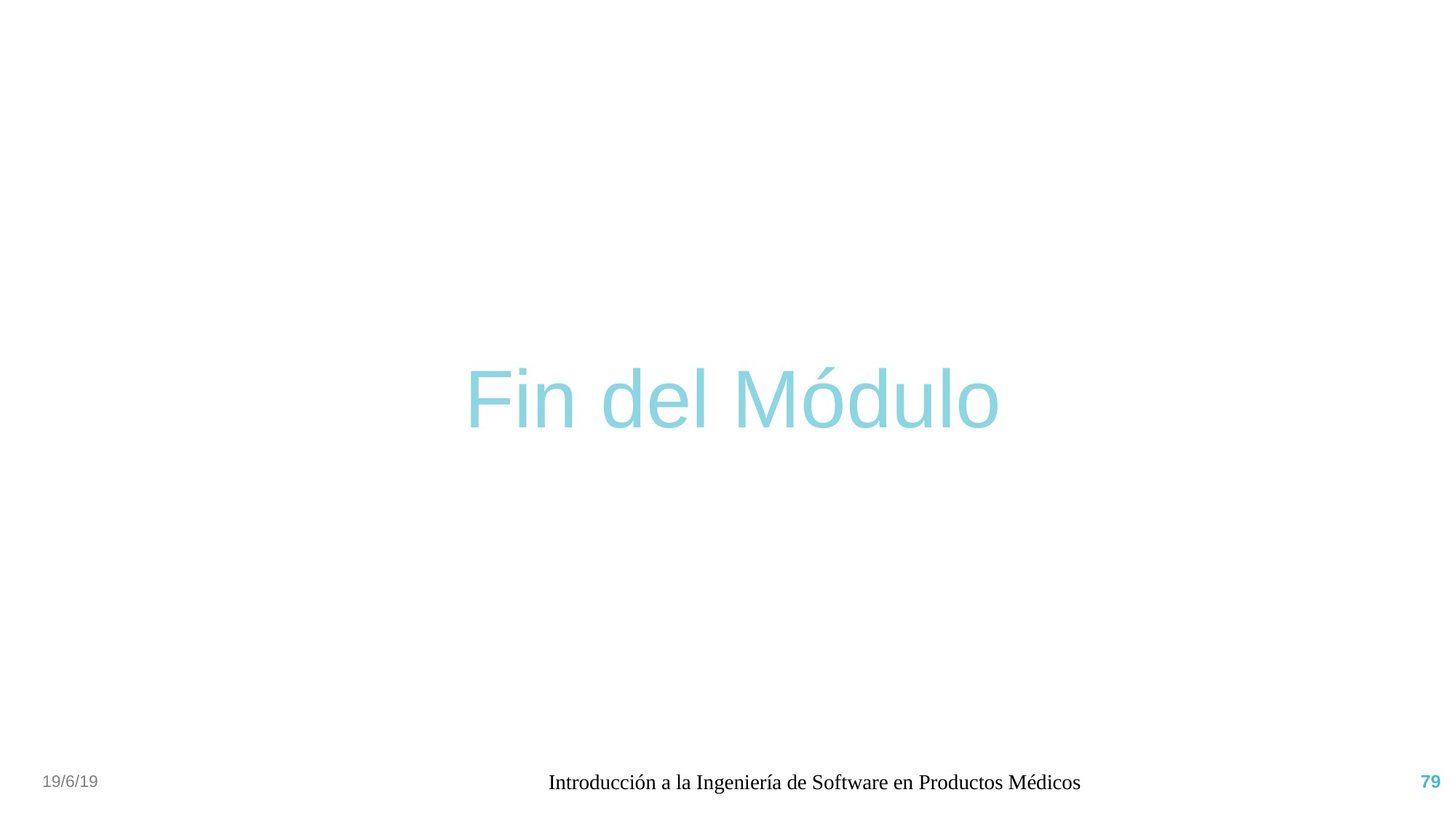

Fin del Módulo
19/6/19
Introducción a la Ingeniería de Software en Productos Médicos
79